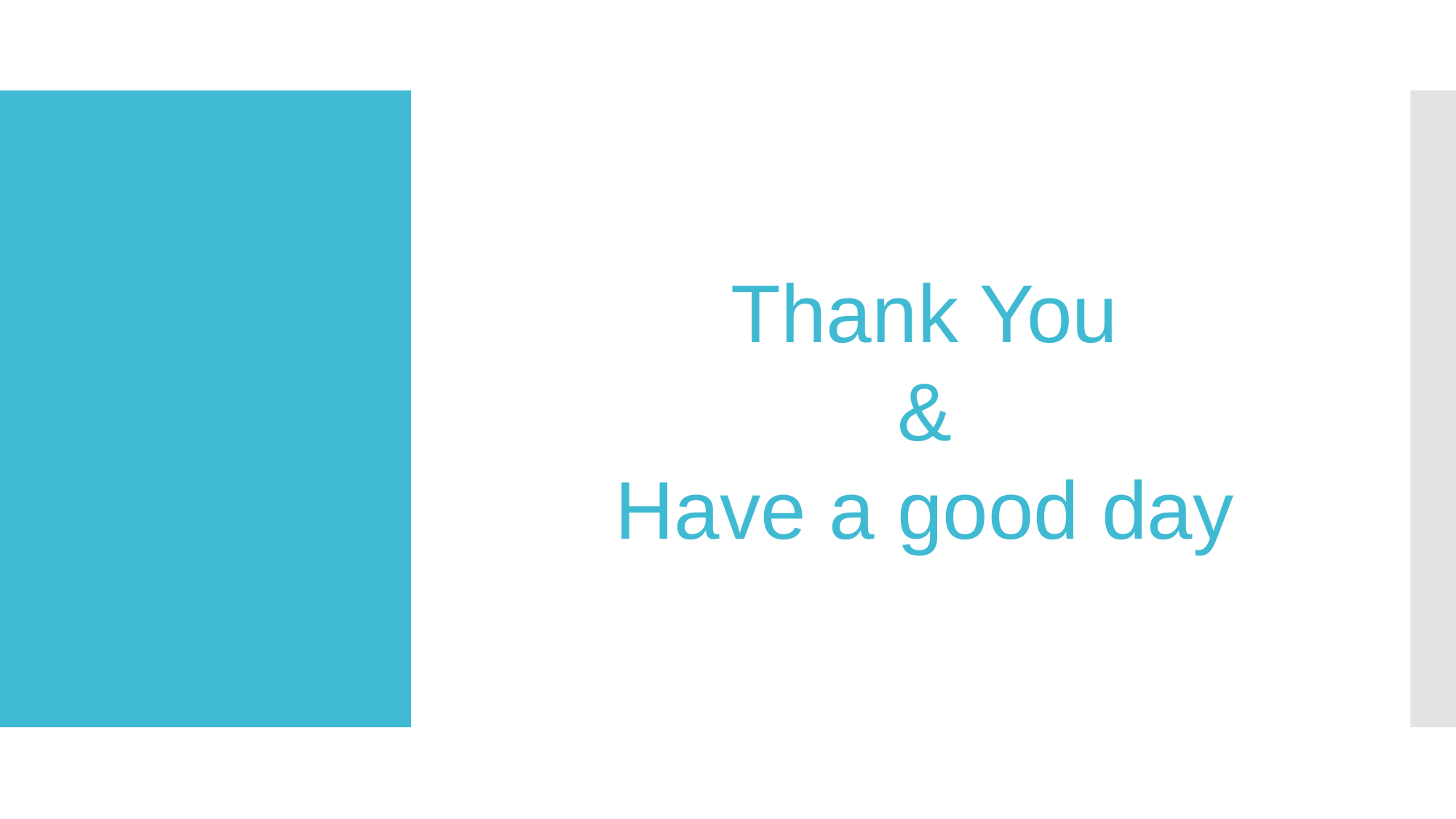

Thank You
&
Have a good day